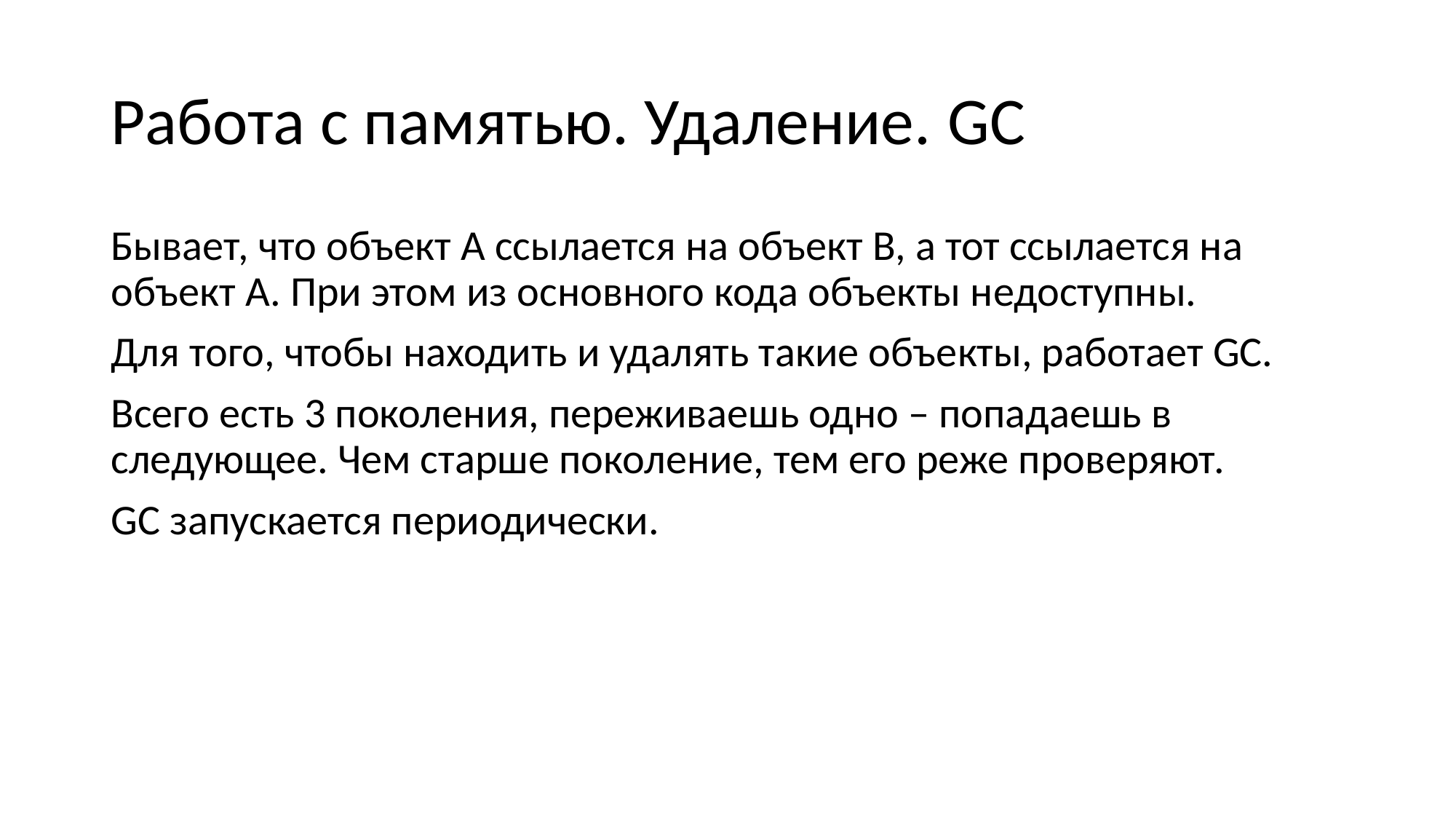

# Работа с памятью. Удаление. GC
Бывает, что объект A ссылается на объект B, а тот ссылается на объект A. При этом из основного кода объекты недоступны.
Для того, чтобы находить и удалять такие объекты, работает GC.
Всего есть 3 поколения, переживаешь одно – попадаешь в следующее. Чем старше поколение, тем его реже проверяют.
GC запускается периодически.